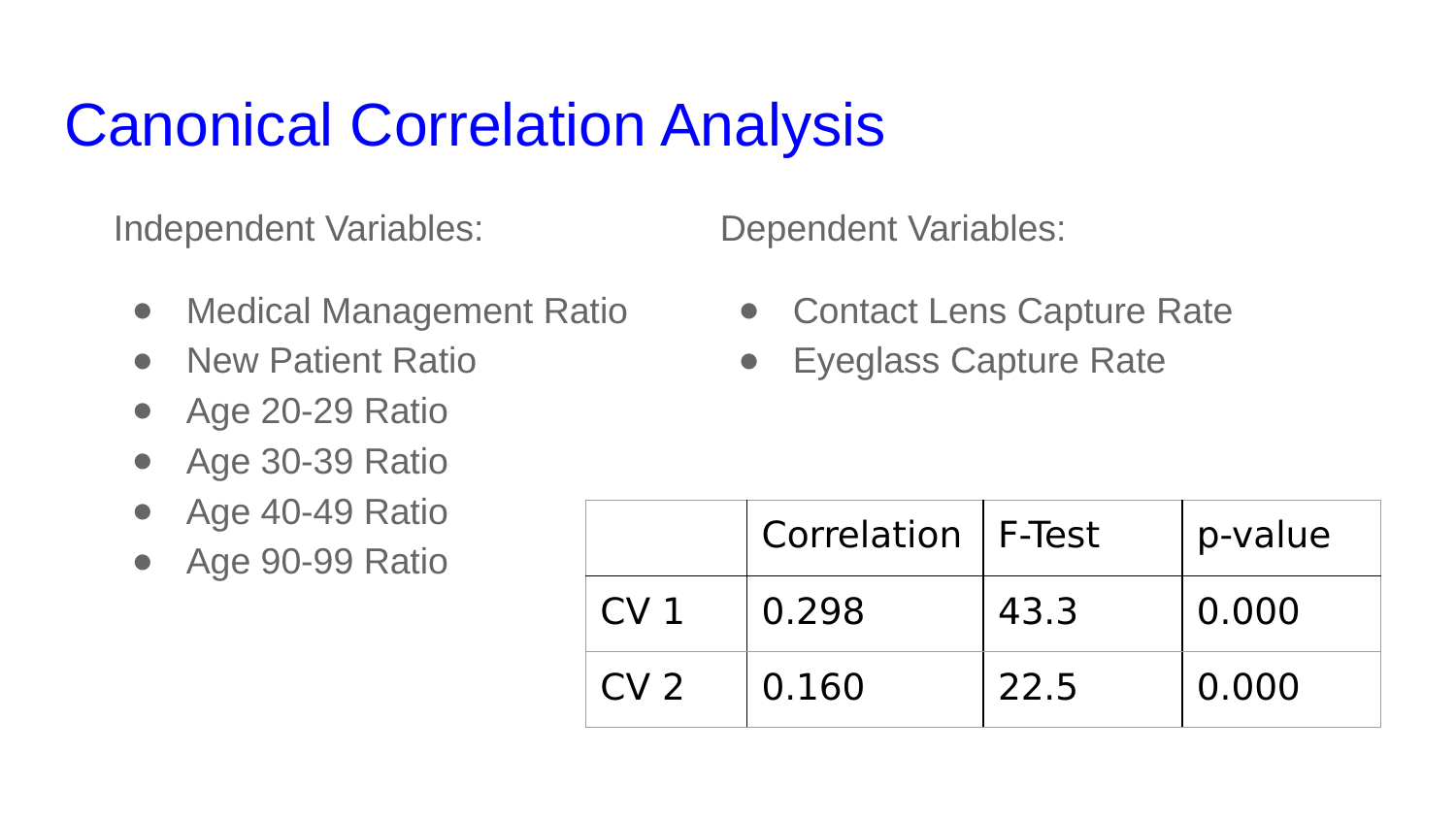

# Canonical Correlation Analysis
Independent Variables:
Medical Management Ratio
New Patient Ratio
Age 20-29 Ratio
Age 30-39 Ratio
Age 40-49 Ratio
Age 90-99 Ratio
Dependent Variables:
Contact Lens Capture Rate
Eyeglass Capture Rate
|  | Correlation | F-Test | p-value |
| --- | --- | --- | --- |
| CV 1 | 0.298 | 43.3 | 0.000 |
| CV 2 | 0.160 | 22.5 | 0.000 |